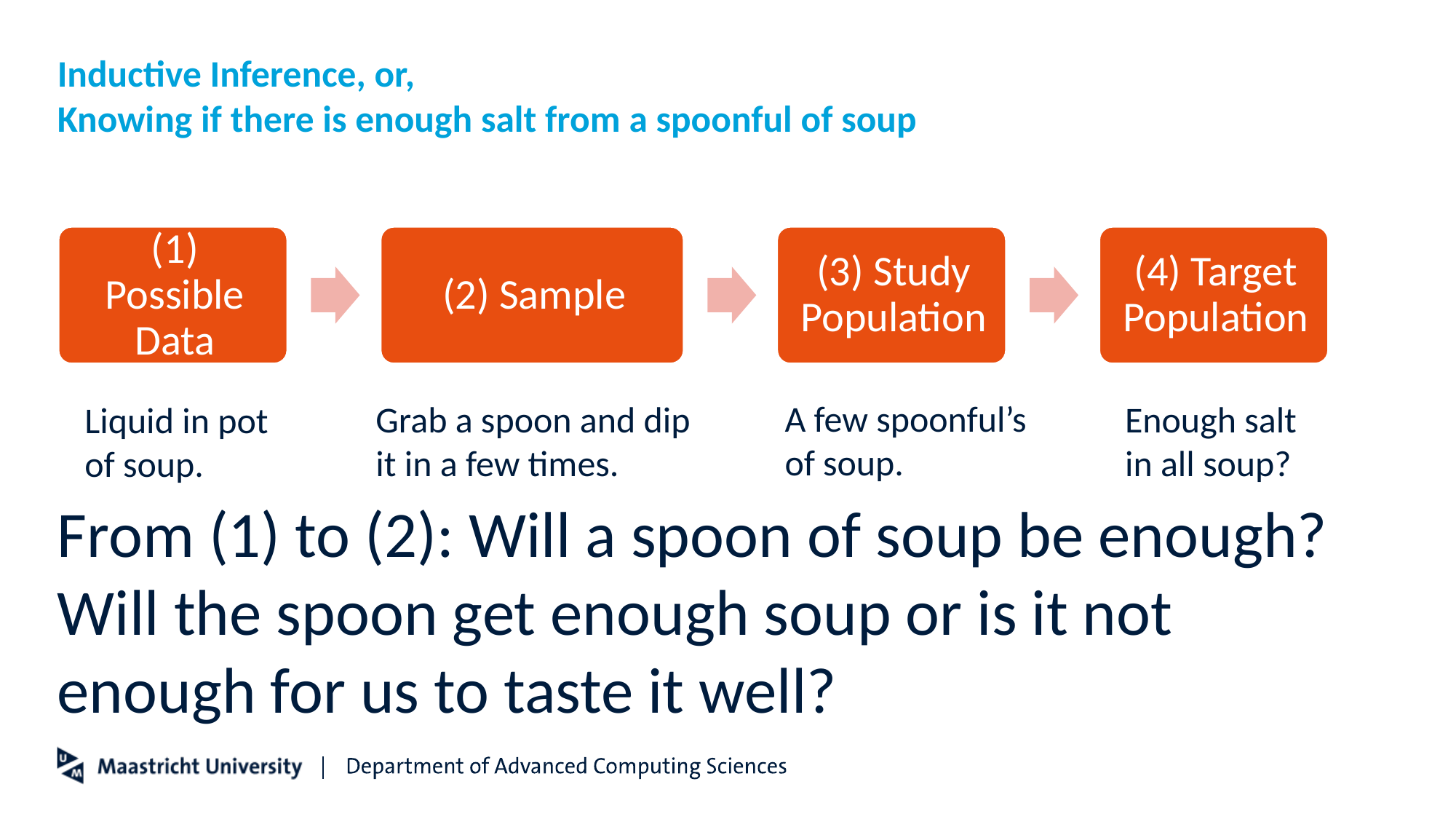

# Inductive Inference, or, Knowing if there is enough salt from a spoonful of soup
(1) Possible Data

(2) Sample

(3) Study Population

(4) Target Population
A few spoonful’s of soup.
Grab a spoon and dip it in a few times.
Enough salt in all soup?
Liquid in pot of soup.
From (1) to (2): Will a spoon of soup be enough? Will the spoon get enough soup or is it not enough for us to taste it well?